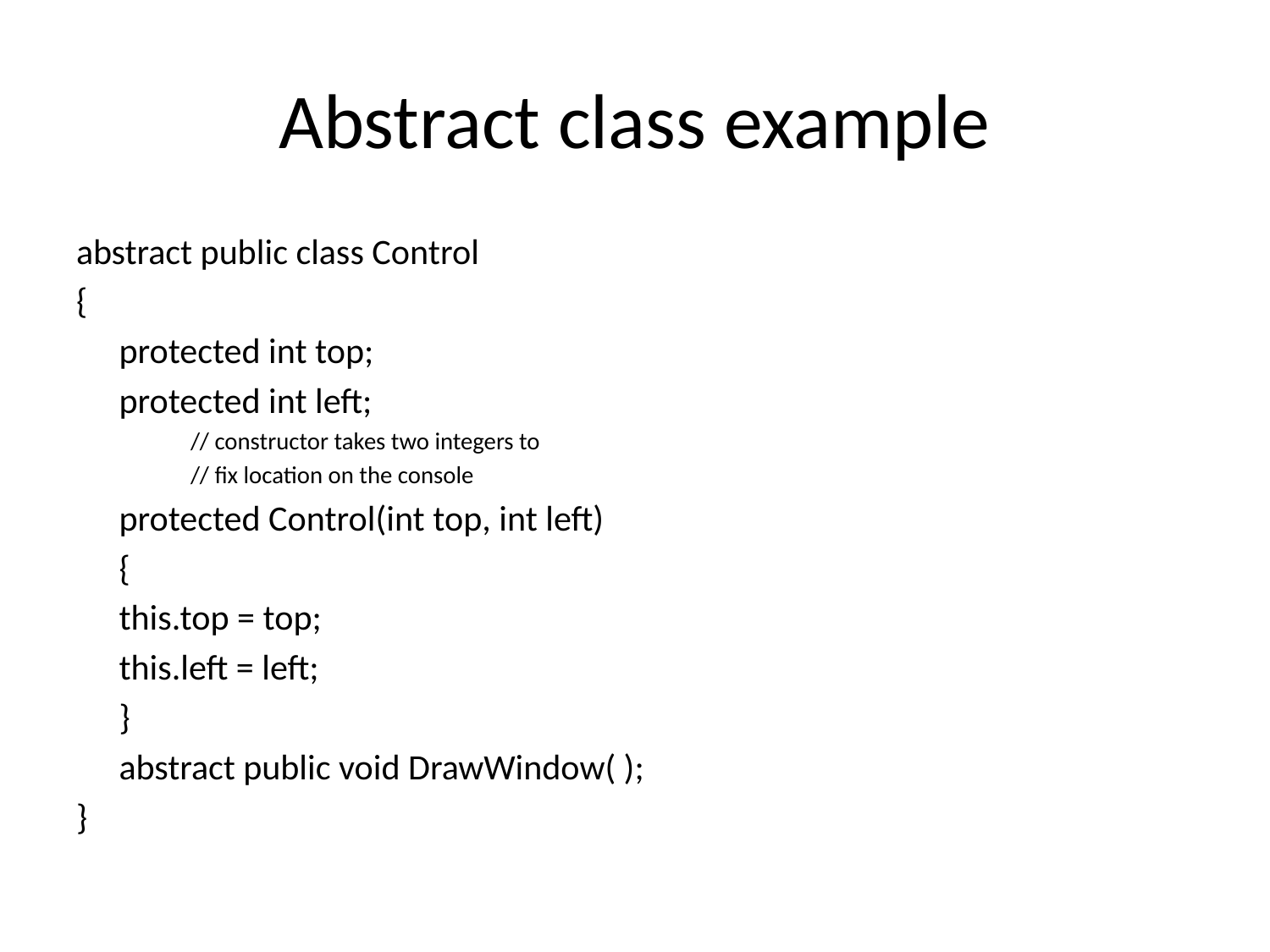

# Abstract class example
abstract public class Control
{
	protected int top;
	protected int left;
// constructor takes two integers to
// fix location on the console
	protected Control(int top, int left)
	{
		this.top = top;
		this.left = left;
	}
		abstract public void DrawWindow( );
}